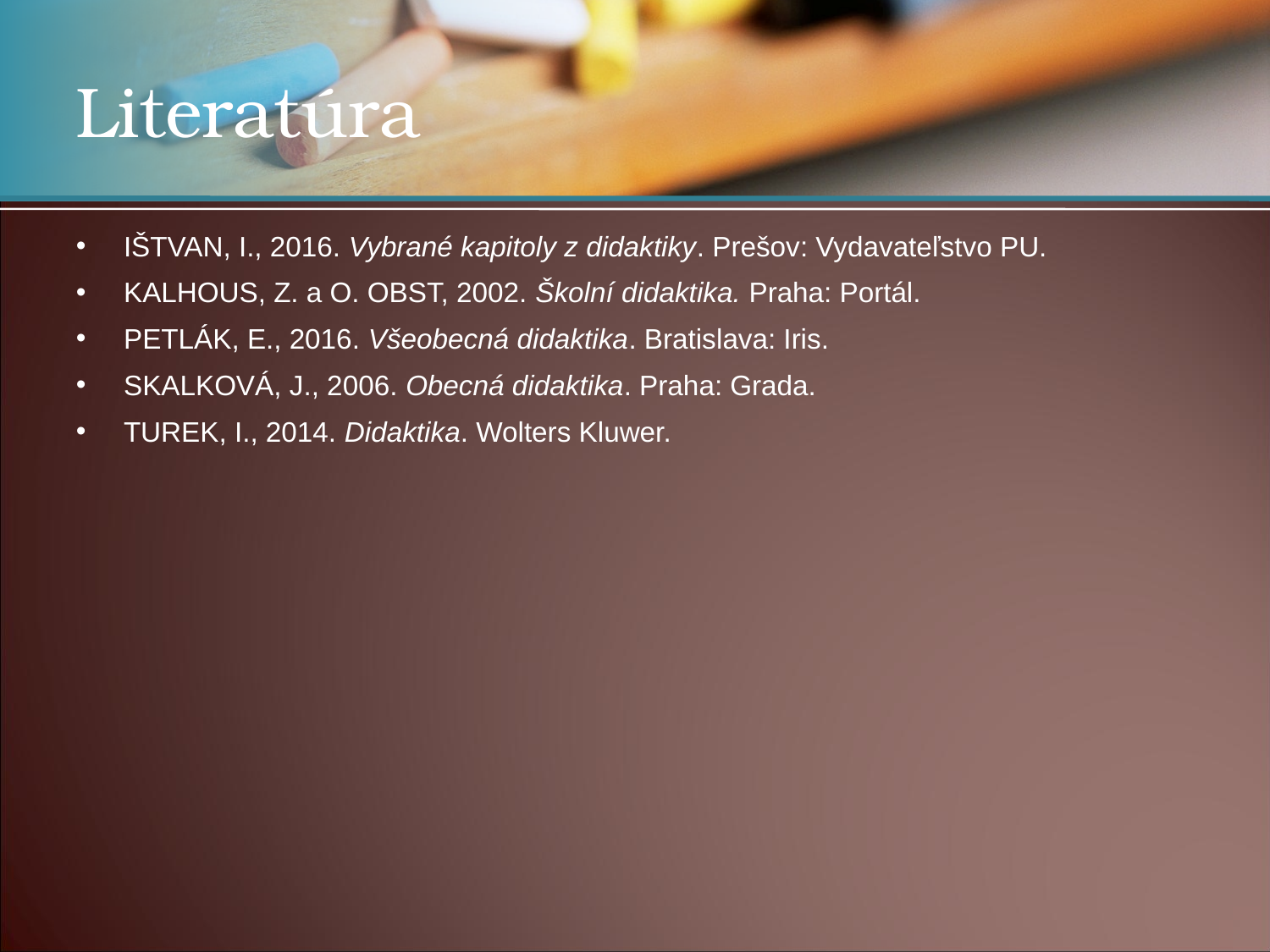

# Literatúra
IŠTVAN, I., 2016. Vybrané kapitoly z didaktiky. Prešov: Vydavateľstvo PU.
KALHOUS, Z. a O. OBST, 2002. Školní didaktika. Praha: Portál.
PETLÁK, E., 2016. Všeobecná didaktika. Bratislava: Iris.
SKALKOVÁ, J., 2006. Obecná didaktika. Praha: Grada.
TUREK, I., 2014. Didaktika. Wolters Kluwer.